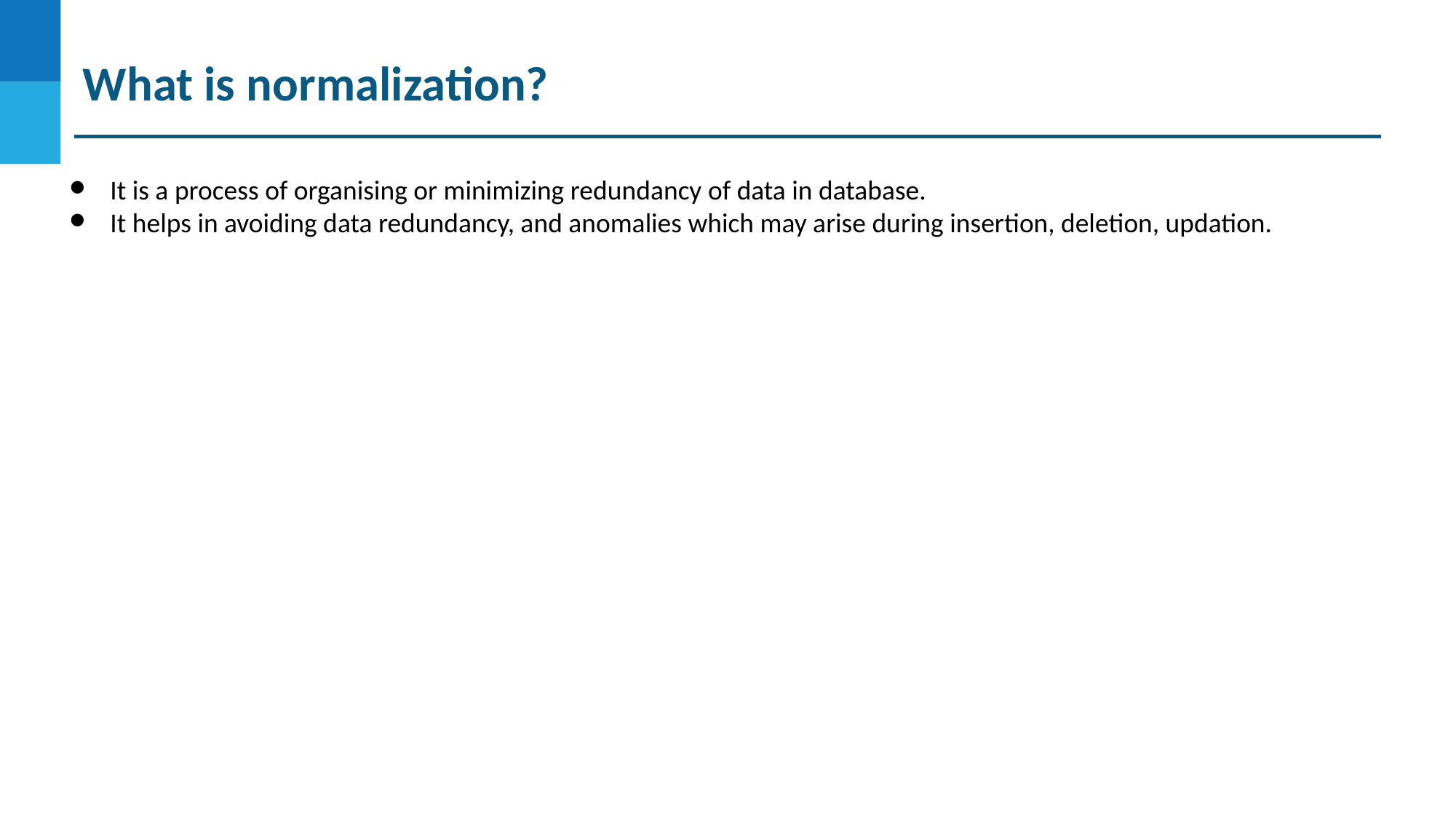

What is normalization?
It is a process of organising or minimizing redundancy of data in database.
It helps in avoiding data redundancy, and anomalies which may arise during insertion, deletion, updation.